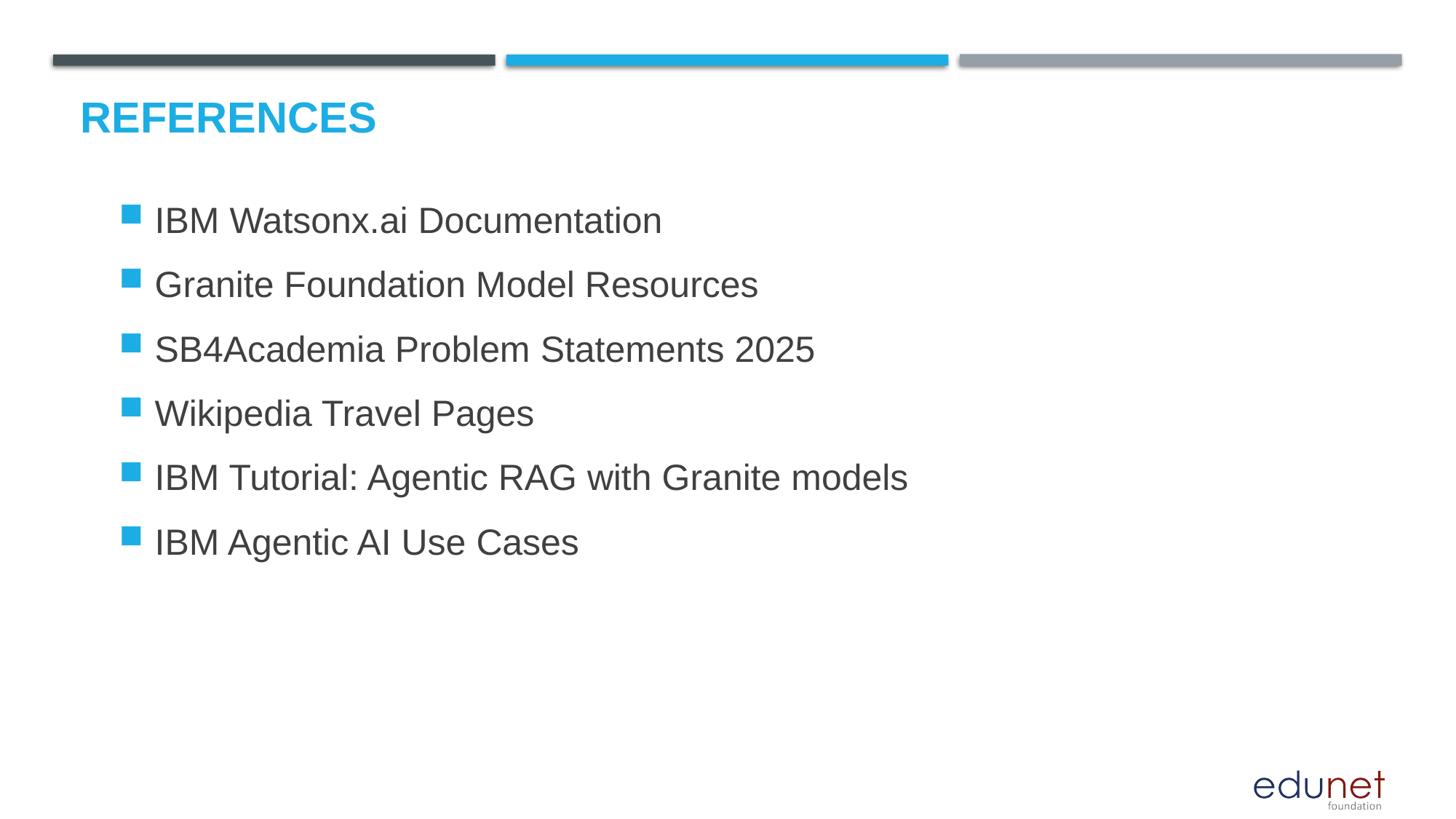

# References
IBM Watsonx.ai Documentation
Granite Foundation Model Resources
SB4Academia Problem Statements 2025
Wikipedia Travel Pages
IBM Tutorial: Agentic RAG with Granite models
IBM Agentic AI Use Cases